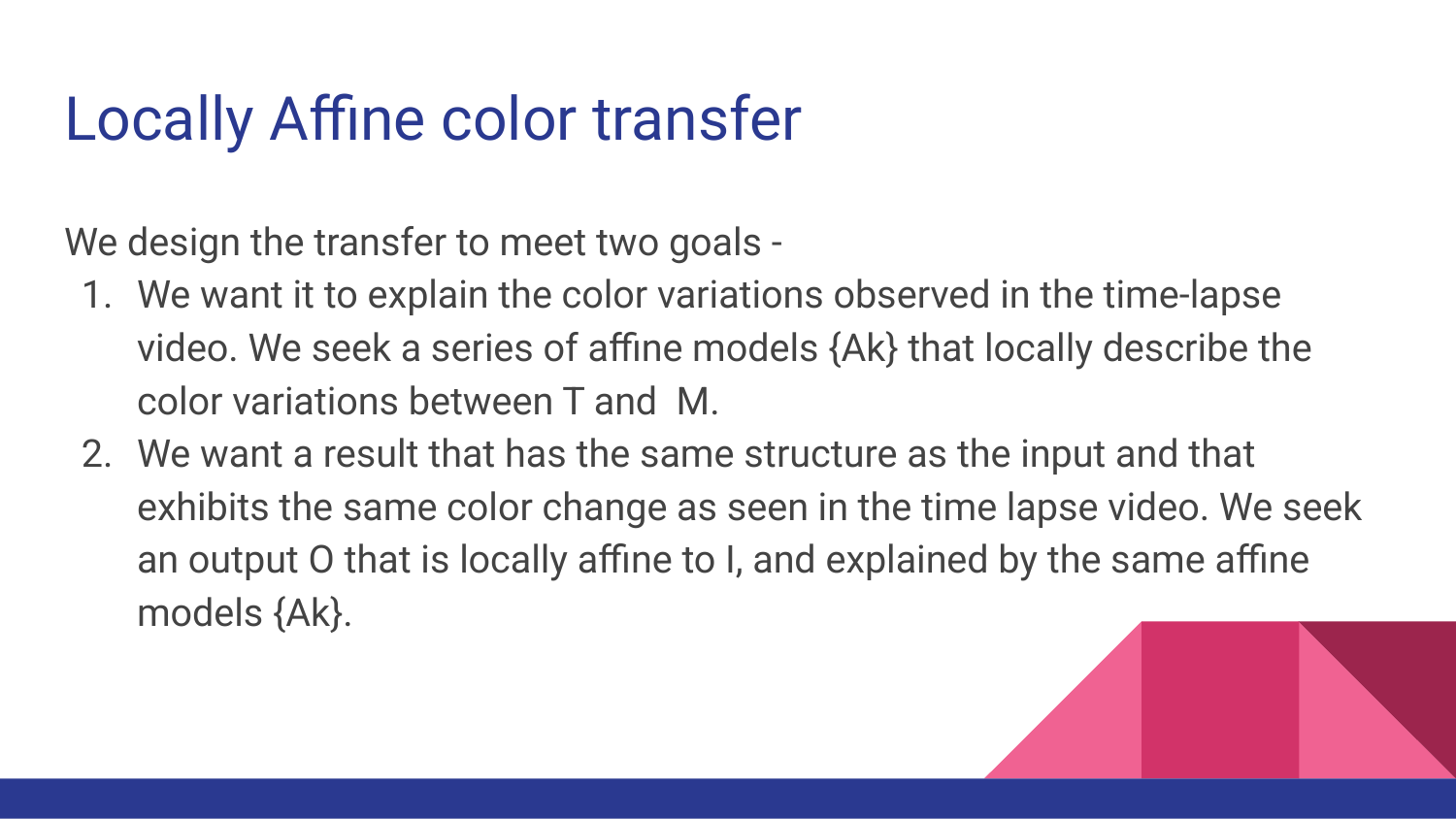

# Locally Affine color transfer
We design the transfer to meet two goals -
We want it to explain the color variations observed in the time-lapse video. We seek a series of affine models {Ak} that locally describe the color variations between T and  M.
We want a result that has the same structure as the input and that exhibits the same color change as seen in the time lapse video. We seek an output O that is locally affine to I, and explained by the same affine models {Ak}.